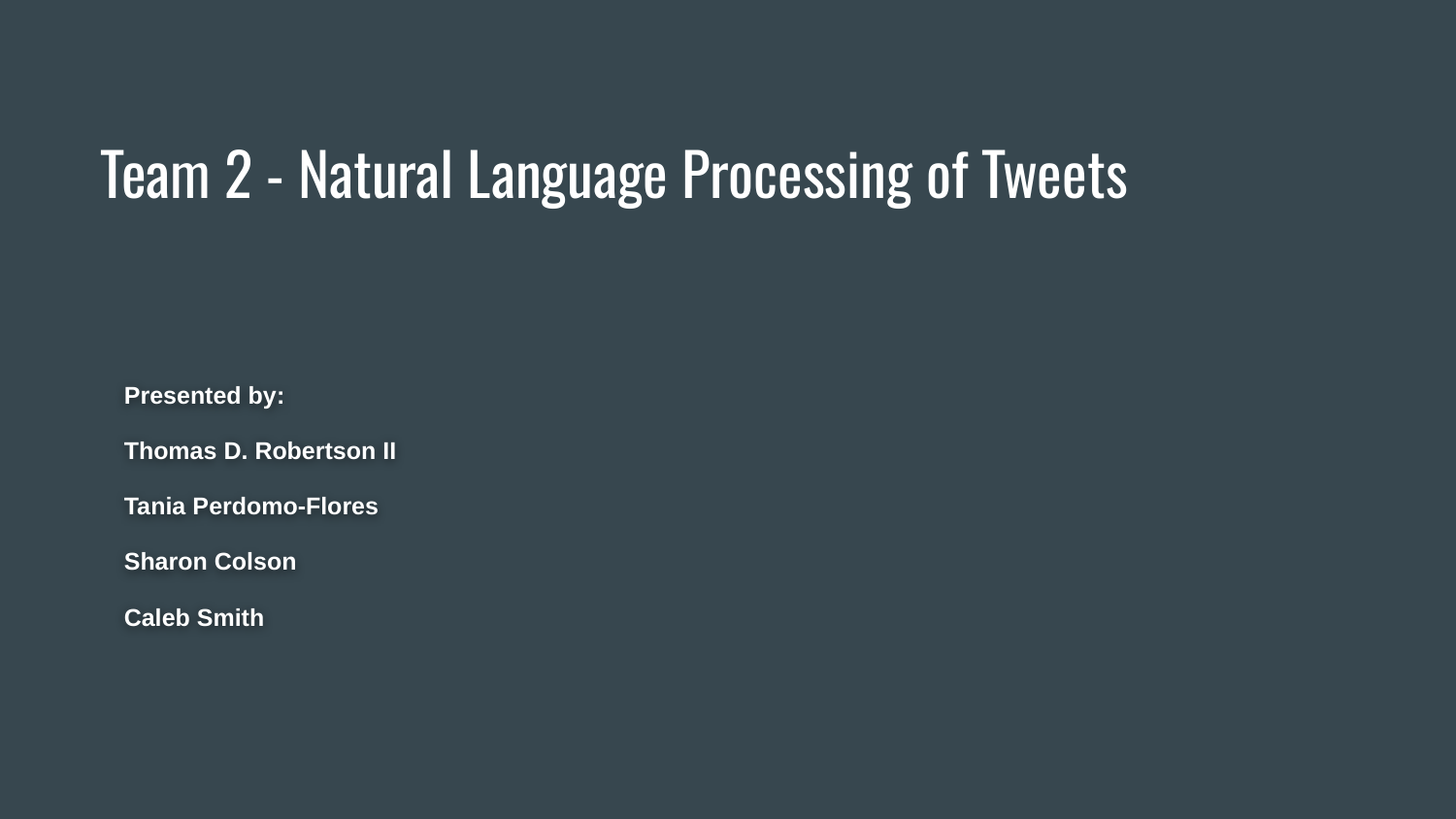

# Team 2 - Natural Language Processing of Tweets

Presented by:
Thomas D. Robertson II
Tania Perdomo-Flores
Sharon Colson
Caleb Smith